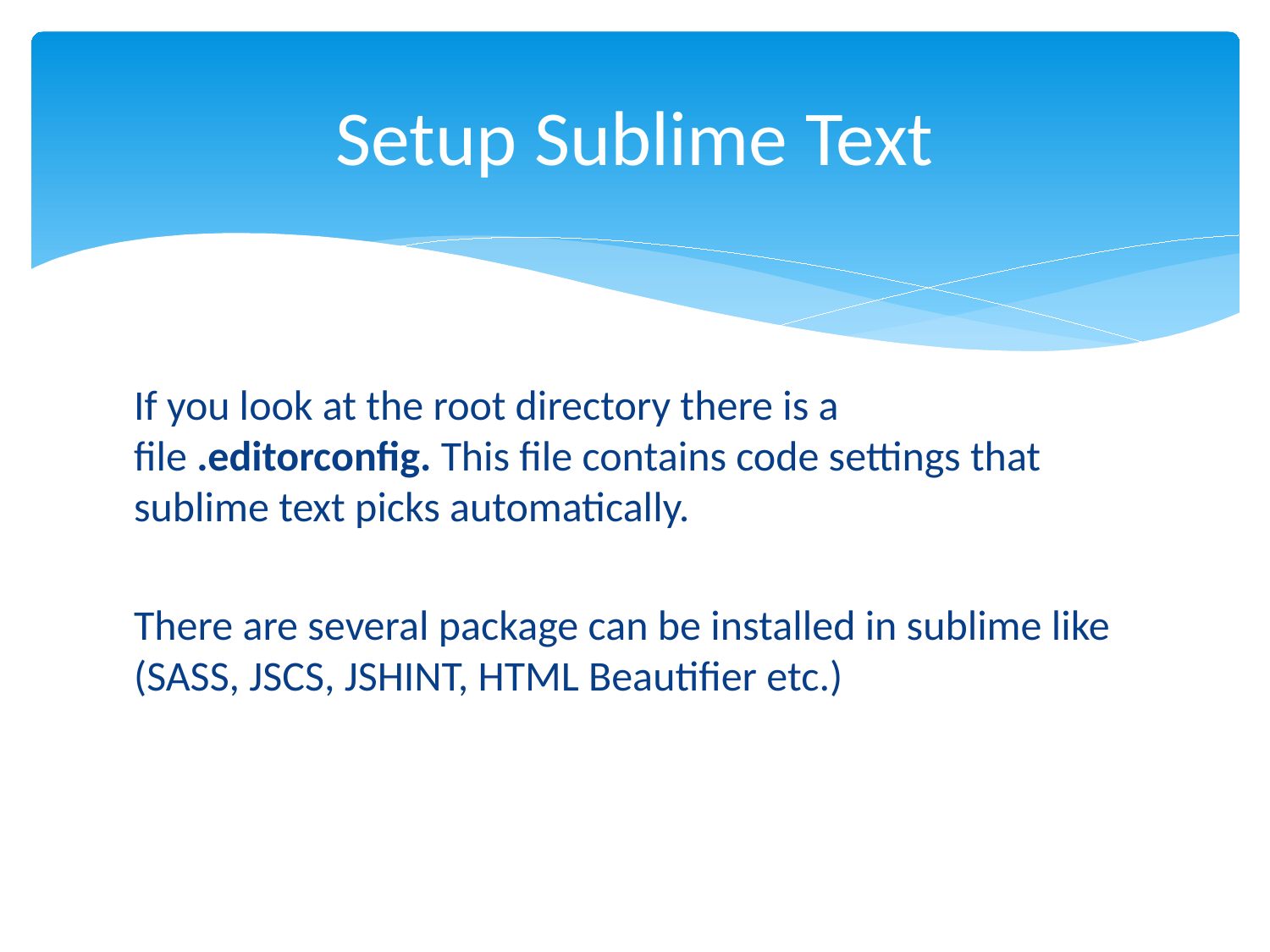

# Setup Sublime Text
If you look at the root directory there is a file .editorconfig. This file contains code settings that sublime text picks automatically.

There are several package can be installed in sublime like (SASS, JSCS, JSHINT, HTML Beautifier etc.)